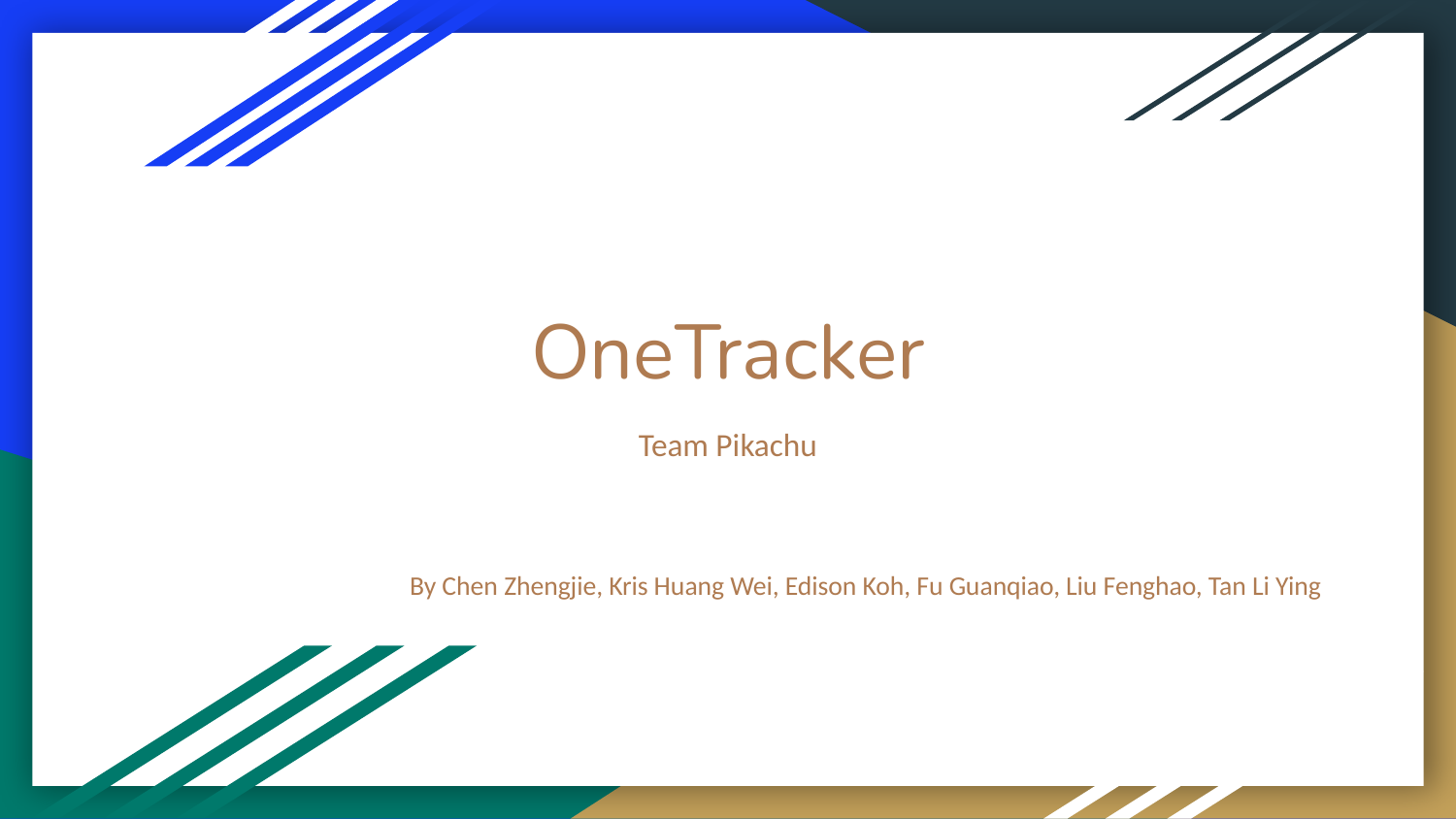

# OneTracker
Team Pikachu
By Chen Zhengjie, Kris Huang Wei, Edison Koh, Fu Guanqiao, Liu Fenghao, Tan Li Ying